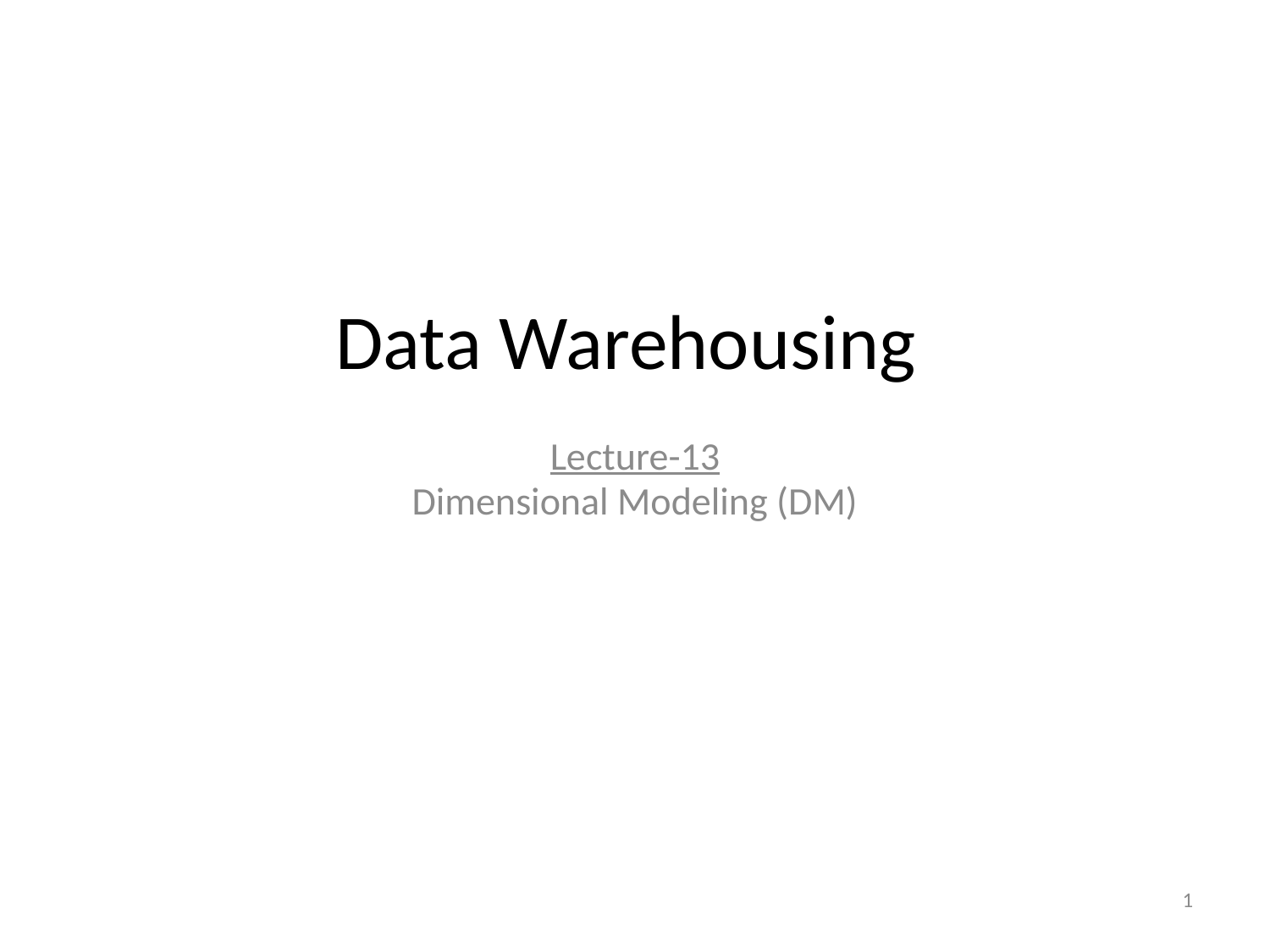

# Data Warehousing
Lecture-13
Dimensional Modeling (DM)
1